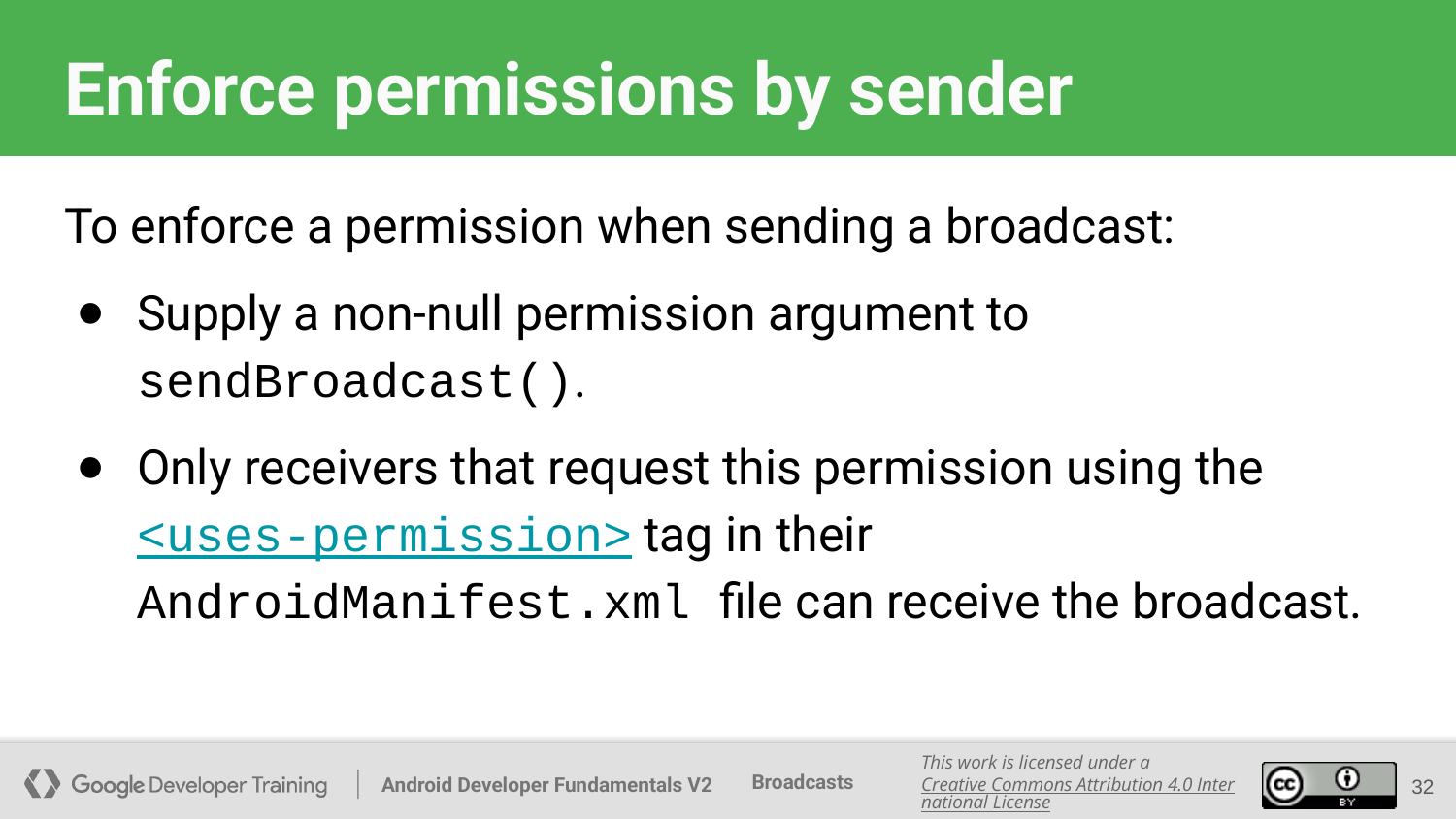

# Enforce permissions by sender
To enforce a permission when sending a broadcast:
Supply a non-null permission argument to sendBroadcast().
Only receivers that request this permission using the <uses-permission> tag in their AndroidManifest.xml file can receive the broadcast.

32